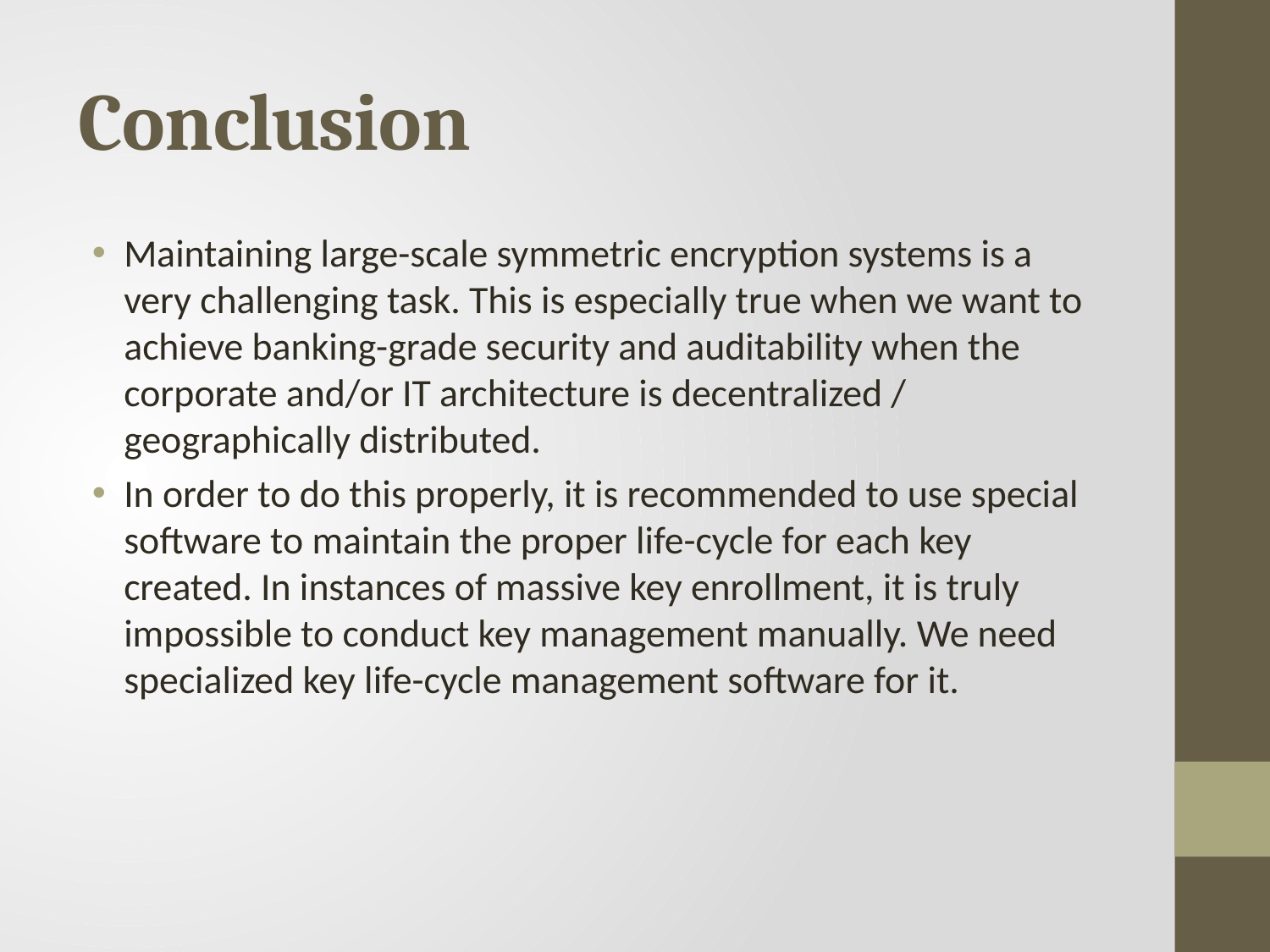

# Conclusion
Maintaining large-scale symmetric encryption systems is a very challenging task. This is especially true when we want to achieve banking-grade security and auditability when the corporate and/or IT architecture is decentralized / geographically distributed.
In order to do this properly, it is recommended to use special software to maintain the proper life-cycle for each key created. In instances of massive key enrollment, it is truly impossible to conduct key management manually. We need specialized key life-cycle management software for it.